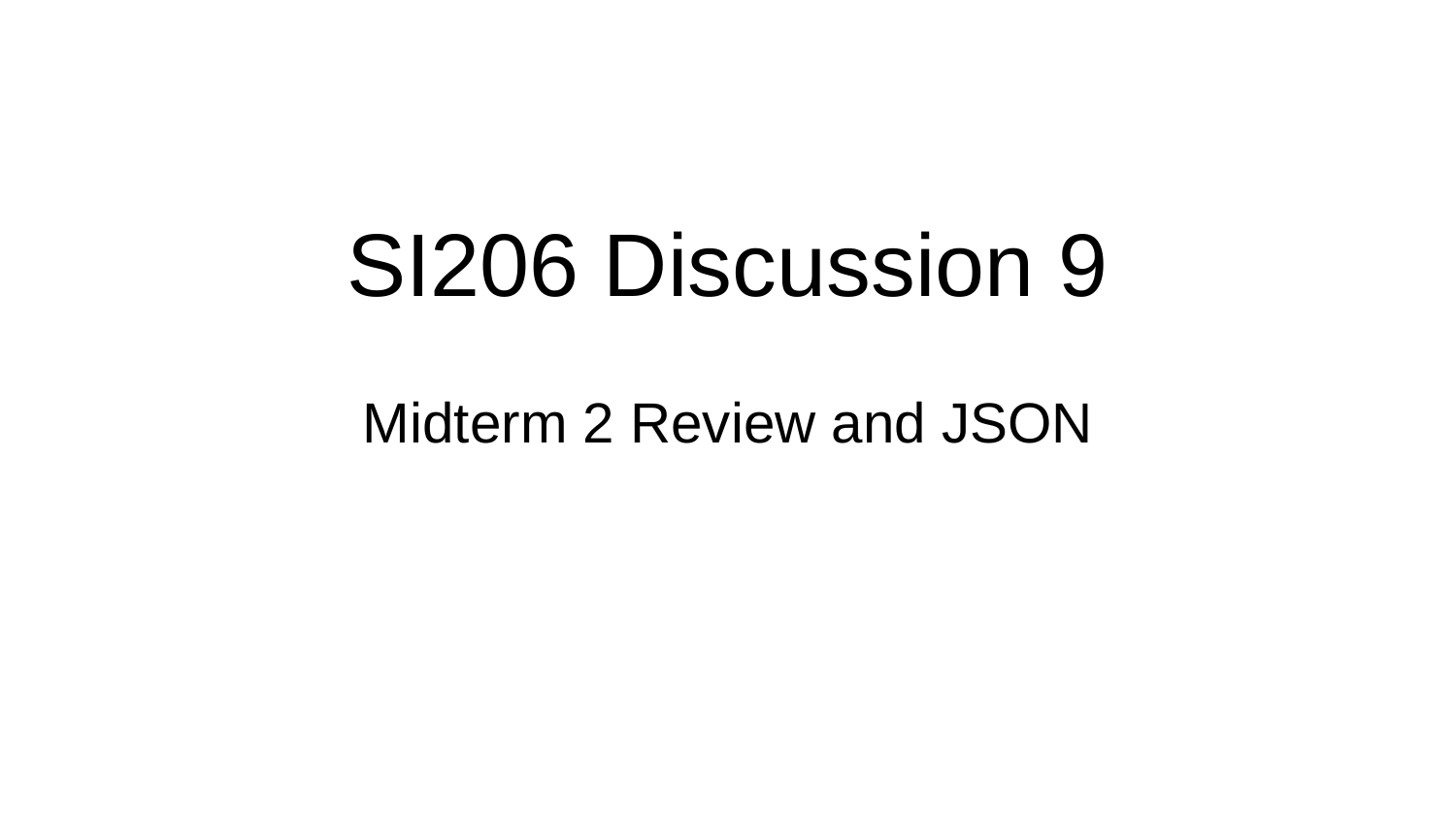

# SI206 Discussion 9 Midterm 2 Review and JSON